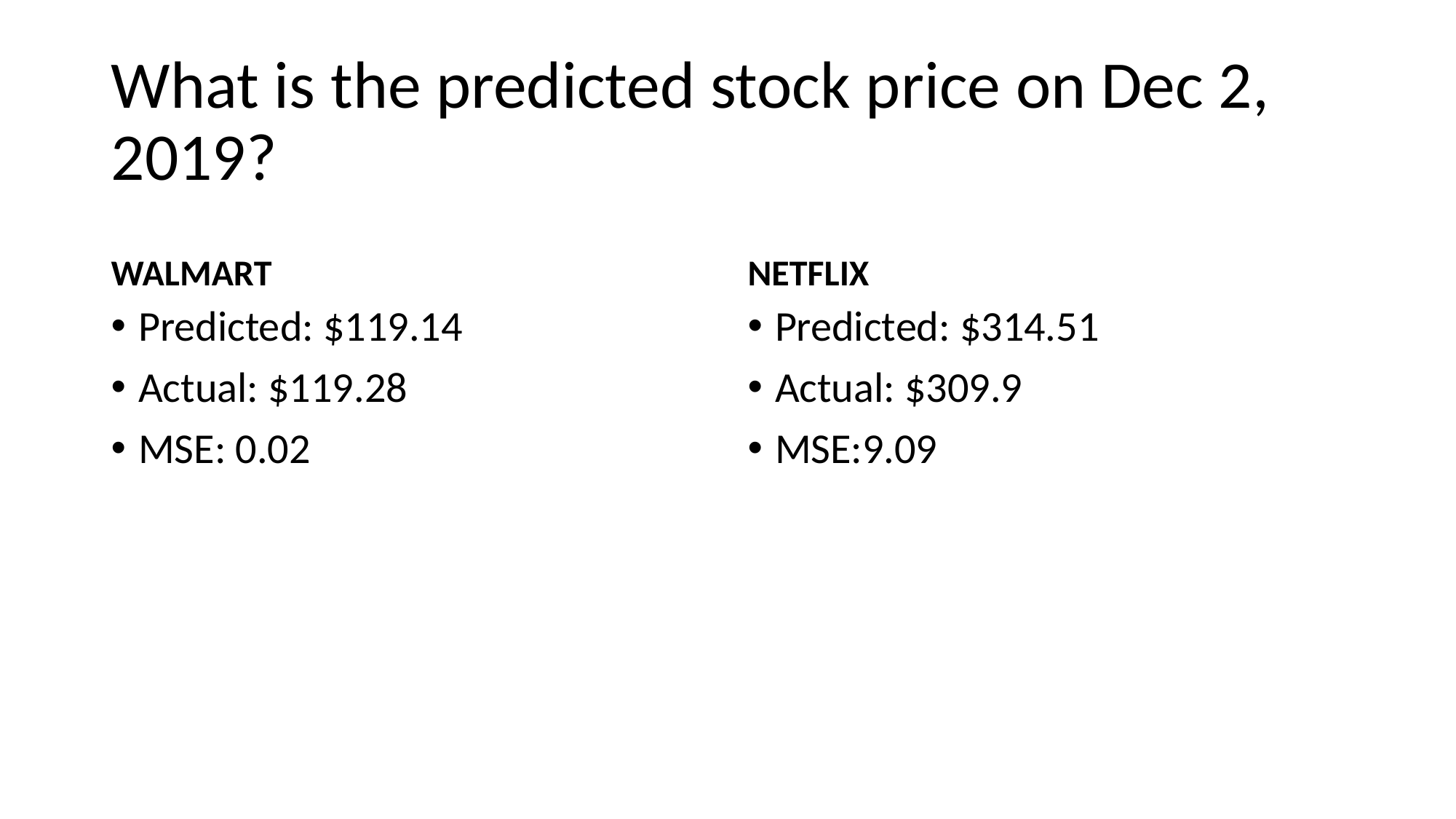

# What is the predicted stock price on Dec 2, 2019?
WALMART
NETFLIX
Predicted: $119.14
Actual: $119.28
MSE: 0.02
Predicted: $314.51
Actual: $309.9
MSE:9.09